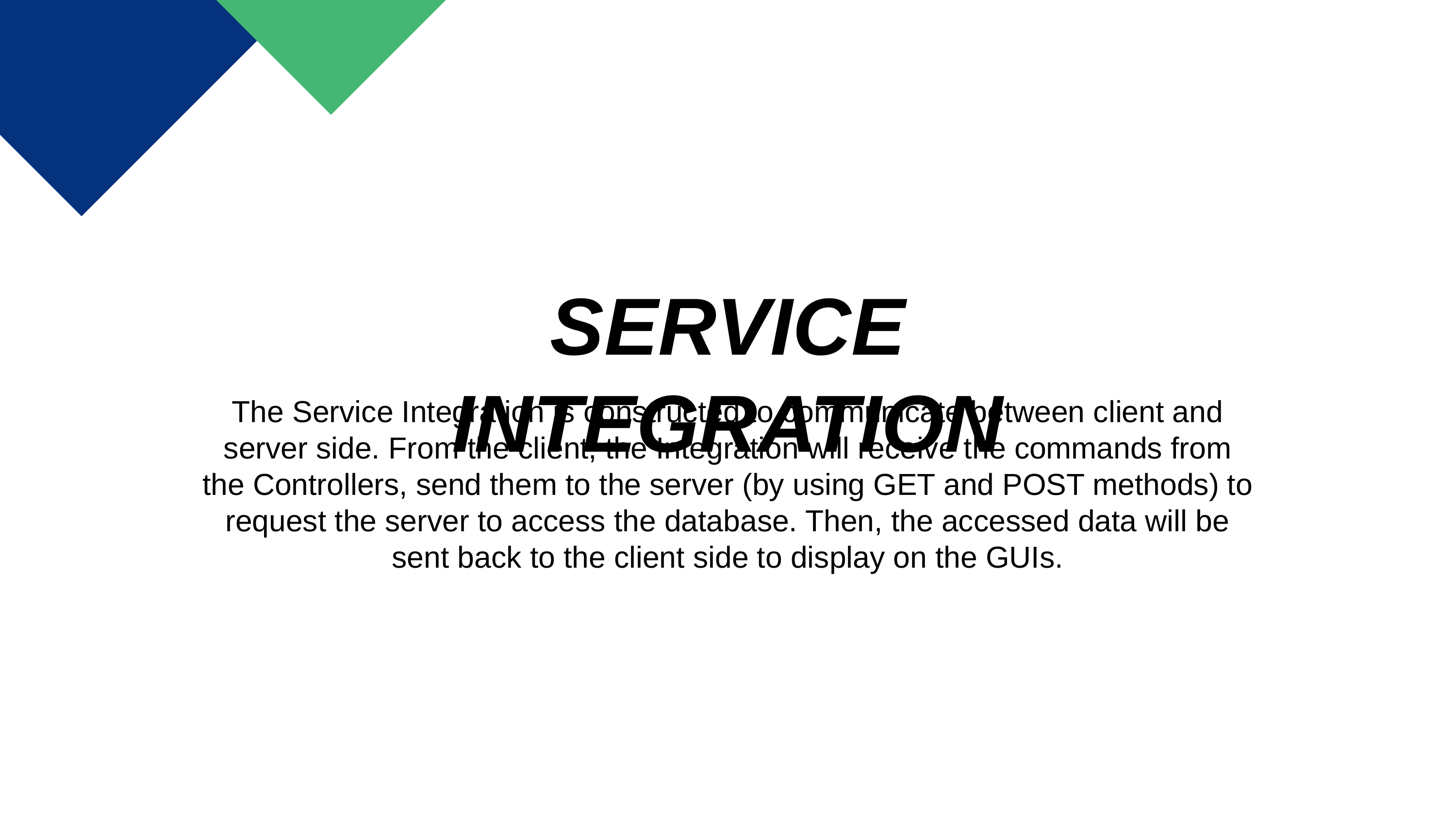

# SERVICE INTEGRATION
The Service Integration is constructed to communicate between client and server side. From the client, the Integration will receive the commands from the Controllers, send them to the server (by using GET and POST methods) to request the server to access the database. Then, the accessed data will be sent back to the client side to display on the GUIs.